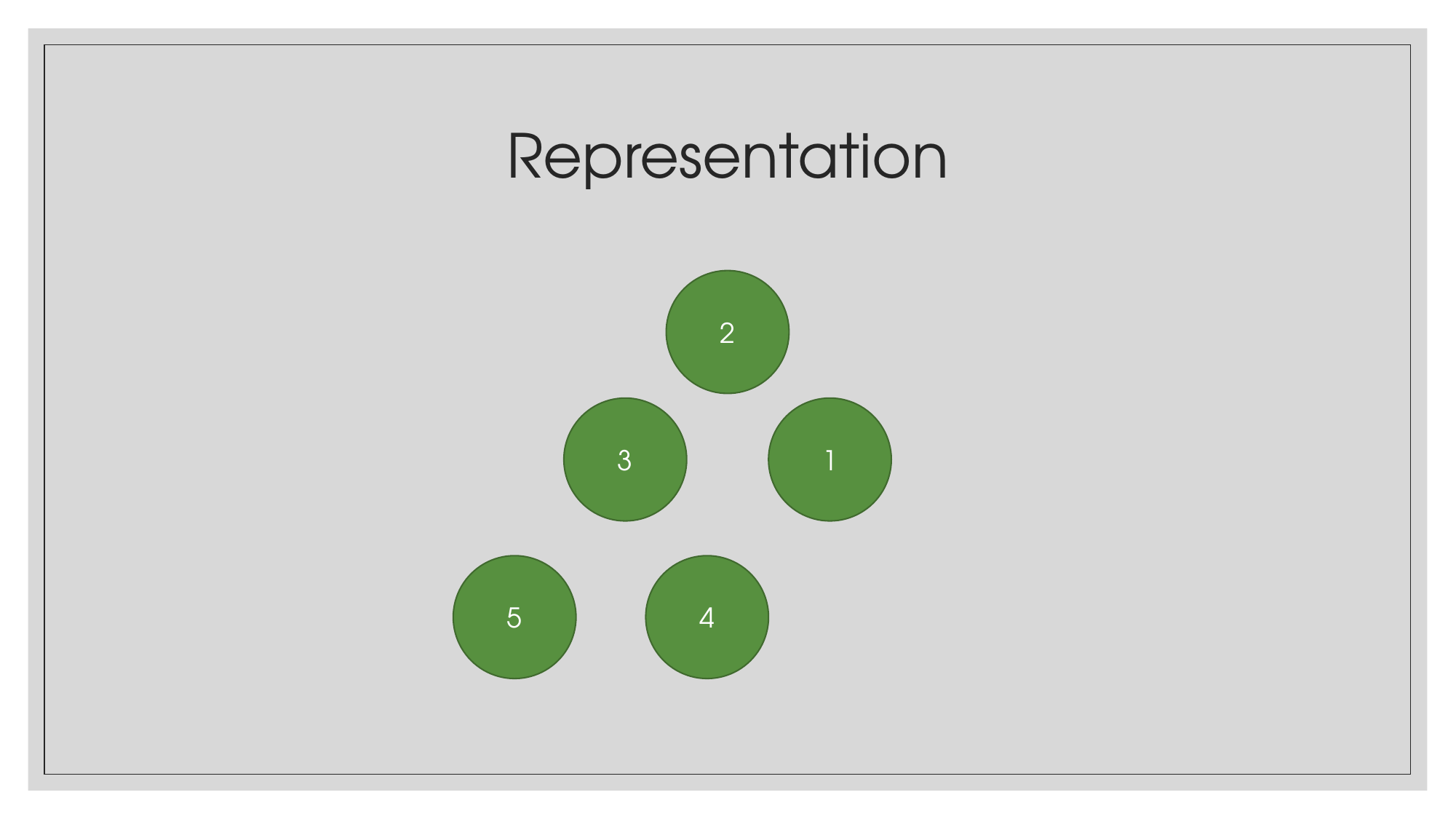

# Representation
2
3
1
5
4